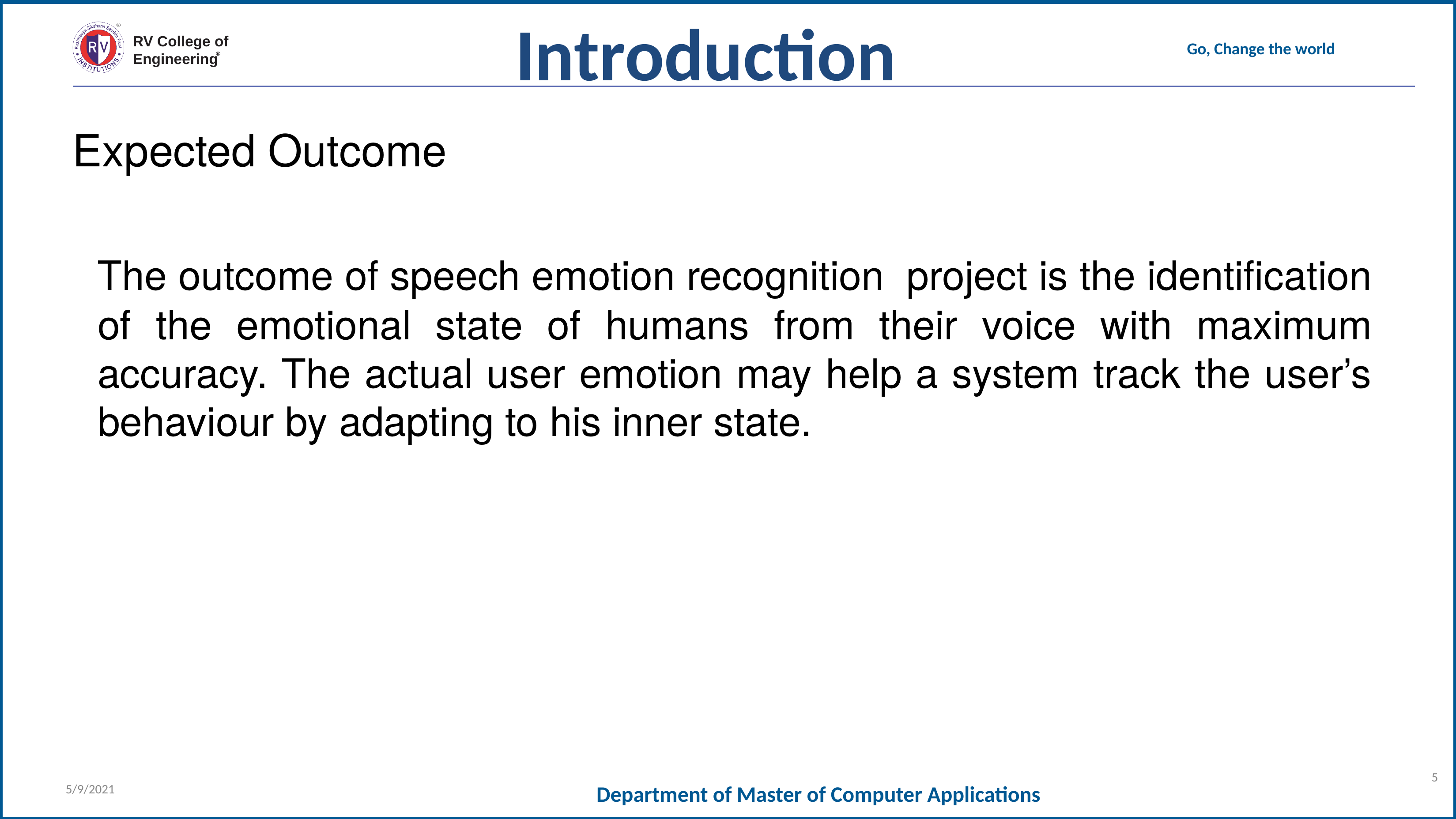

Introduction
Expected Outcome

  The outcome of speech emotion recognition  project is the identification of the emotional state of humans from their voice with maximum accuracy. The actual user emotion may help a system track the user’s behaviour by adapting to his inner state.

5
5/9/2021